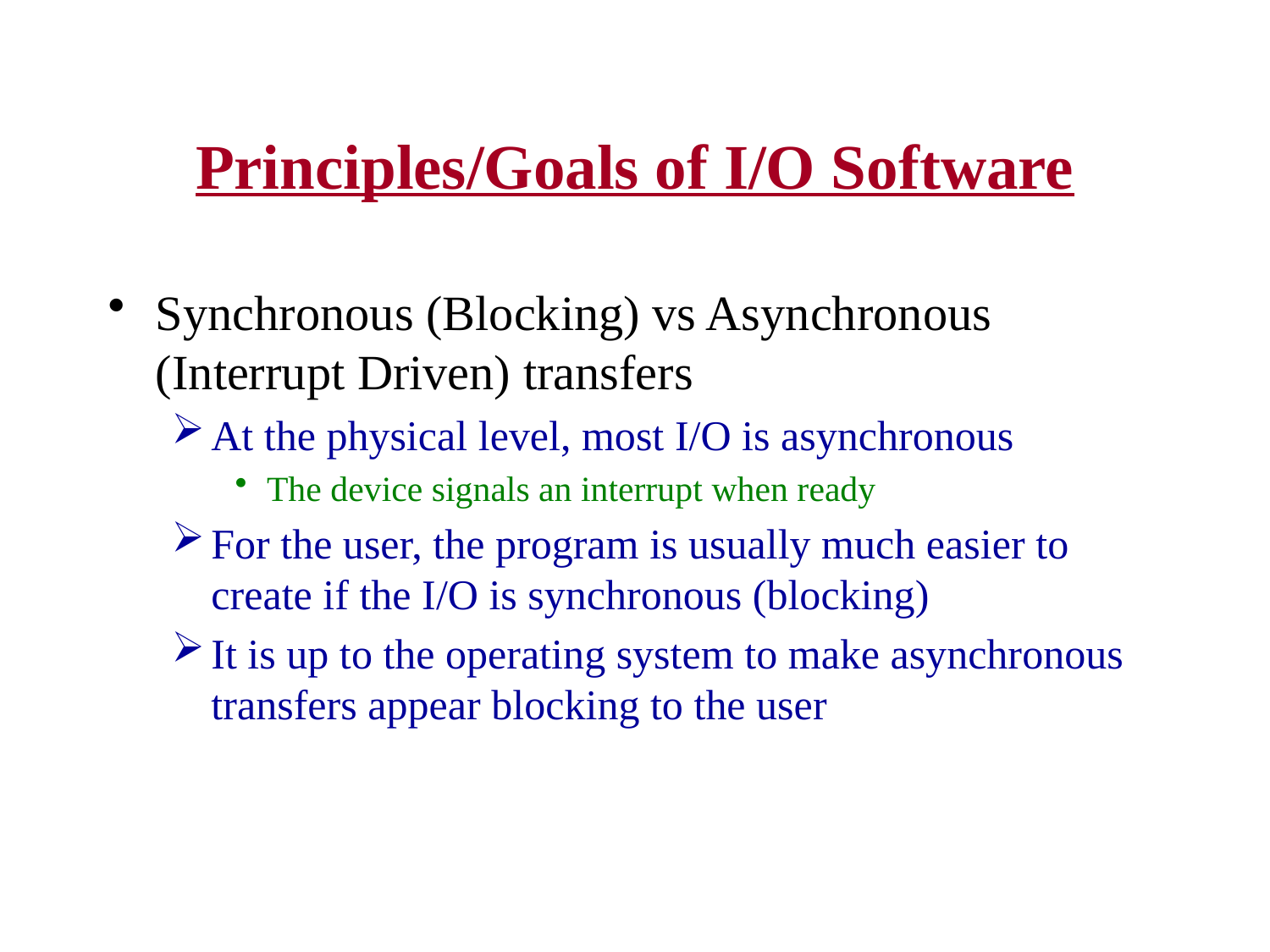

# Principles/Goals of I/O Software
Synchronous (Blocking) vs Asynchronous (Interrupt Driven) transfers
At the physical level, most I/O is asynchronous
The device signals an interrupt when ready
For the user, the program is usually much easier to create if the I/O is synchronous (blocking)
It is up to the operating system to make asynchronous transfers appear blocking to the user